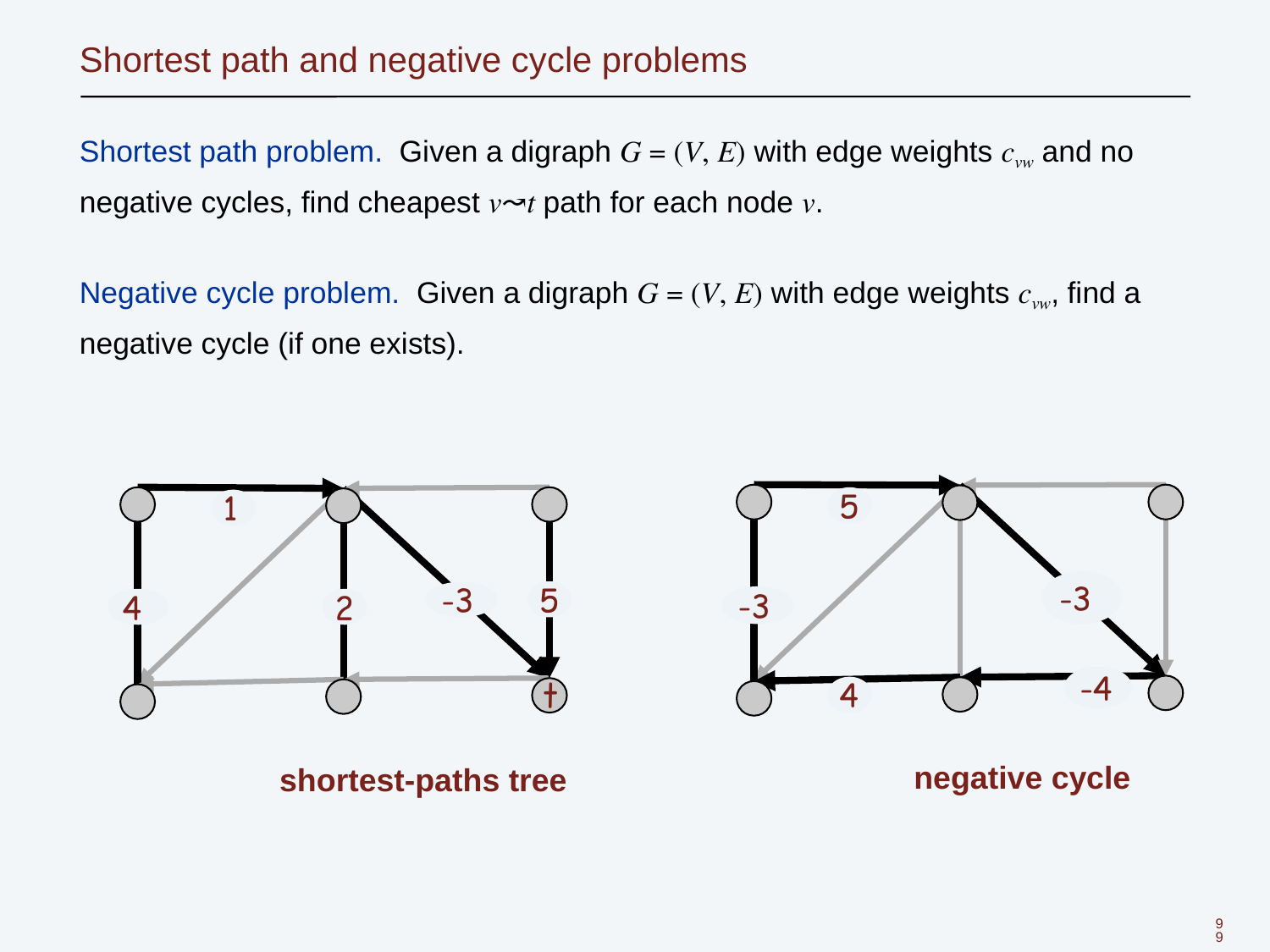

# Shortest path and negative cycle problems

Shortest path problem.  Given a digraph G = (V, E) with edge weights cvw and no negative cycles, find cheapest v↝t path for each node v.
Negative cycle problem.  Given a digraph G = (V, E) with edge weights cvw, find a negative cycle (if one exists).

5

1
-3
5
-3
-3
4
2
-4

4

t

negative cycle
shortest-paths tree
99